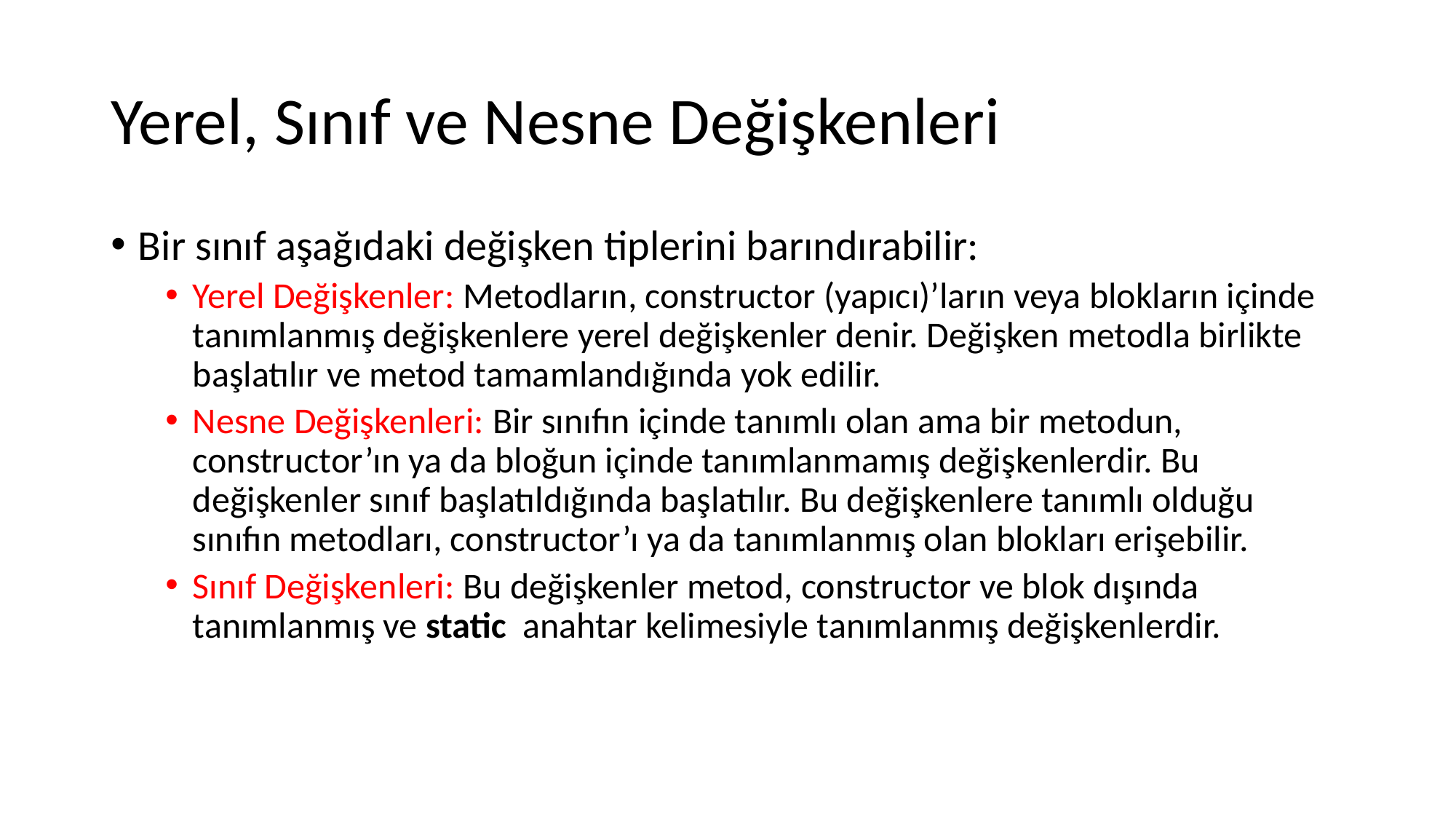

# Yerel, Sınıf ve Nesne Değişkenleri
Bir sınıf aşağıdaki değişken tiplerini barındırabilir:
Yerel Değişkenler: Metodların, constructor (yapıcı)’ların veya blokların içinde tanımlanmış değişkenlere yerel değişkenler denir. Değişken metodla birlikte başlatılır ve metod tamamlandığında yok edilir.
Nesne Değişkenleri: Bir sınıfın içinde tanımlı olan ama bir metodun, constructor’ın ya da bloğun içinde tanımlanmamış değişkenlerdir. Bu değişkenler sınıf başlatıldığında başlatılır. Bu değişkenlere tanımlı olduğu sınıfın metodları, constructor’ı ya da tanımlanmış olan blokları erişebilir.
Sınıf Değişkenleri: Bu değişkenler metod, constructor ve blok dışında tanımlanmış ve static  anahtar kelimesiyle tanımlanmış değişkenlerdir.